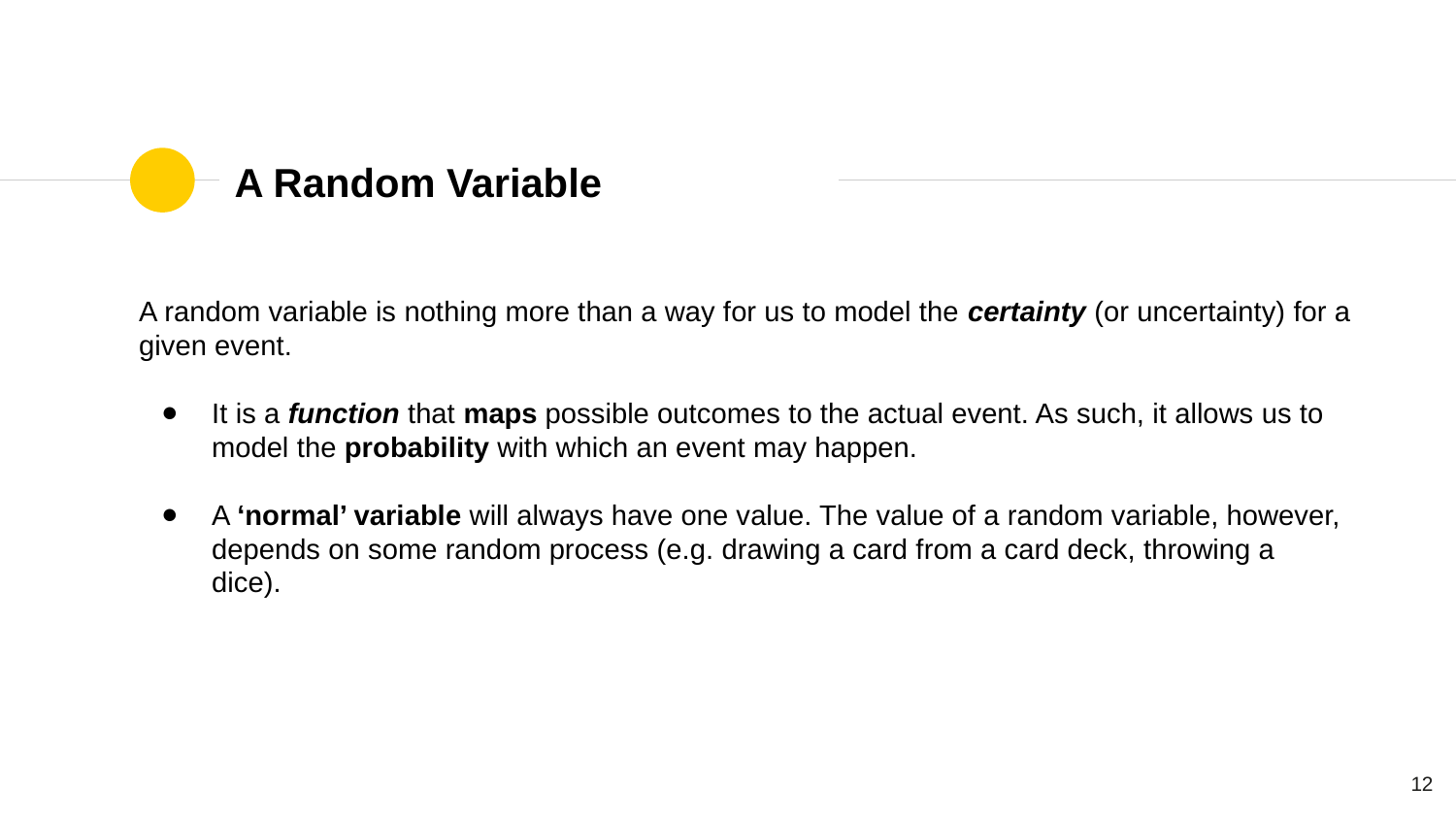

# A Random Variable
A random variable is nothing more than a way for us to model the certainty (or uncertainty) for a given event.

It is a function that maps possible outcomes to the actual event. As such, it allows us to model the probability with which an event may happen.

A ‘normal’ variable will always have one value. The value of a random variable, however, depends on some random process (e.g. drawing a card from a card deck, throwing a dice).

12